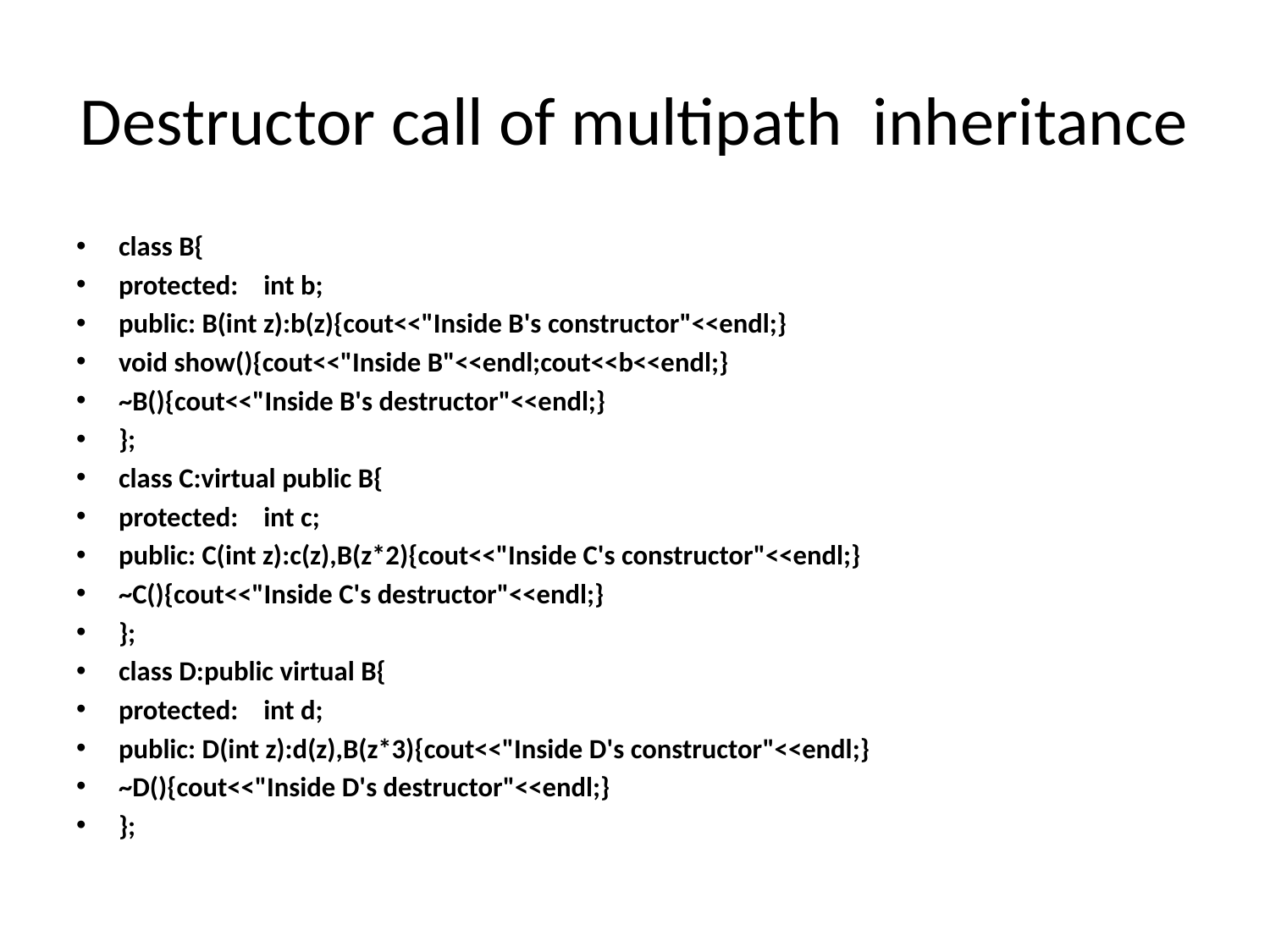

# Destructor call of multipath  inheritance
class B{
protected:    int b;
public: B(int z):b(z){cout<<"Inside B's constructor"<<endl;}
void show(){cout<<"Inside B"<<endl;cout<<b<<endl;}
~B(){cout<<"Inside B's destructor"<<endl;}
};
class C:virtual public B{
protected:    int c;
public: C(int z):c(z),B(z*2){cout<<"Inside C's constructor"<<endl;}
~C(){cout<<"Inside C's destructor"<<endl;}
};
class D:public virtual B{
protected:    int d;
public: D(int z):d(z),B(z*3){cout<<"Inside D's constructor"<<endl;}
~D(){cout<<"Inside D's destructor"<<endl;}
};